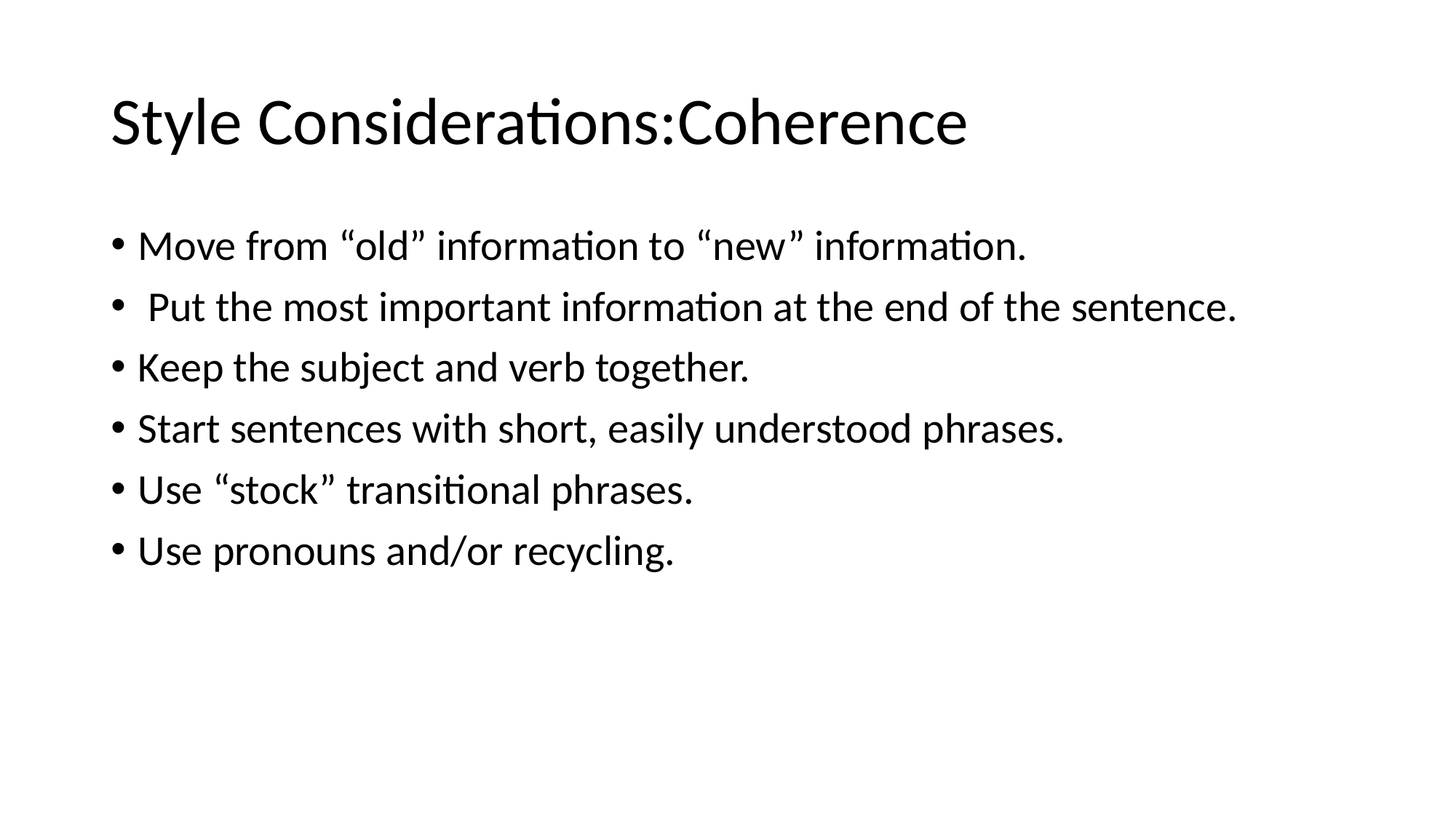

# Style Considerations:Coherence
Move from “old” information to “new” information.
 Put the most important information at the end of the sentence.
Keep the subject and verb together.
Start sentences with short, easily understood phrases.
Use “stock” transitional phrases.
Use pronouns and/or recycling.